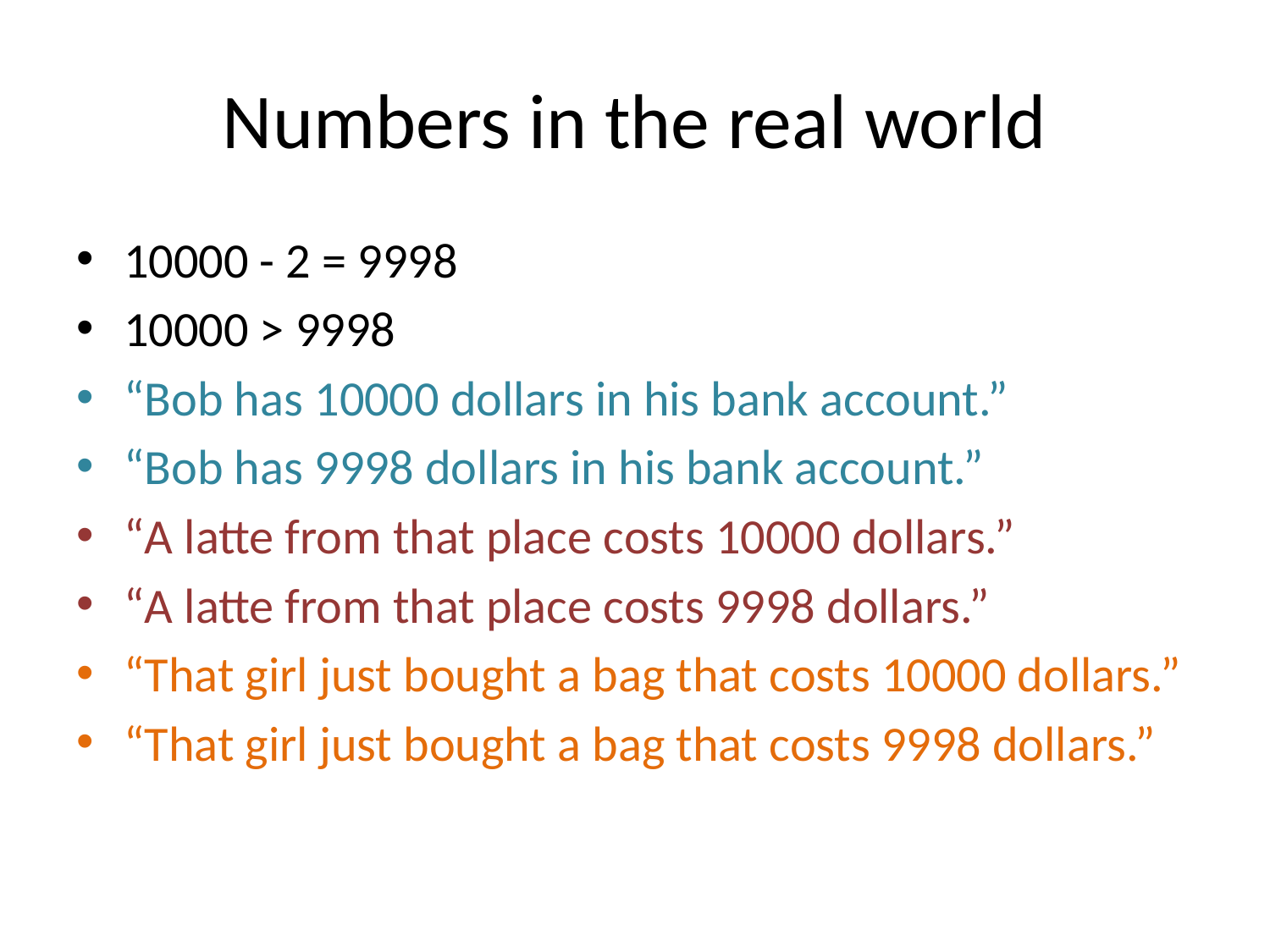

# Numbers in the real world
10000 - 2 = 9998
10000 > 9998
“Bob has 10000 dollars in his bank account.”
“Bob has 9998 dollars in his bank account.”
“A latte from that place costs 10000 dollars.”
“A latte from that place costs 9998 dollars.”
“That girl just bought a bag that costs 10000 dollars.”
“That girl just bought a bag that costs 9998 dollars.”